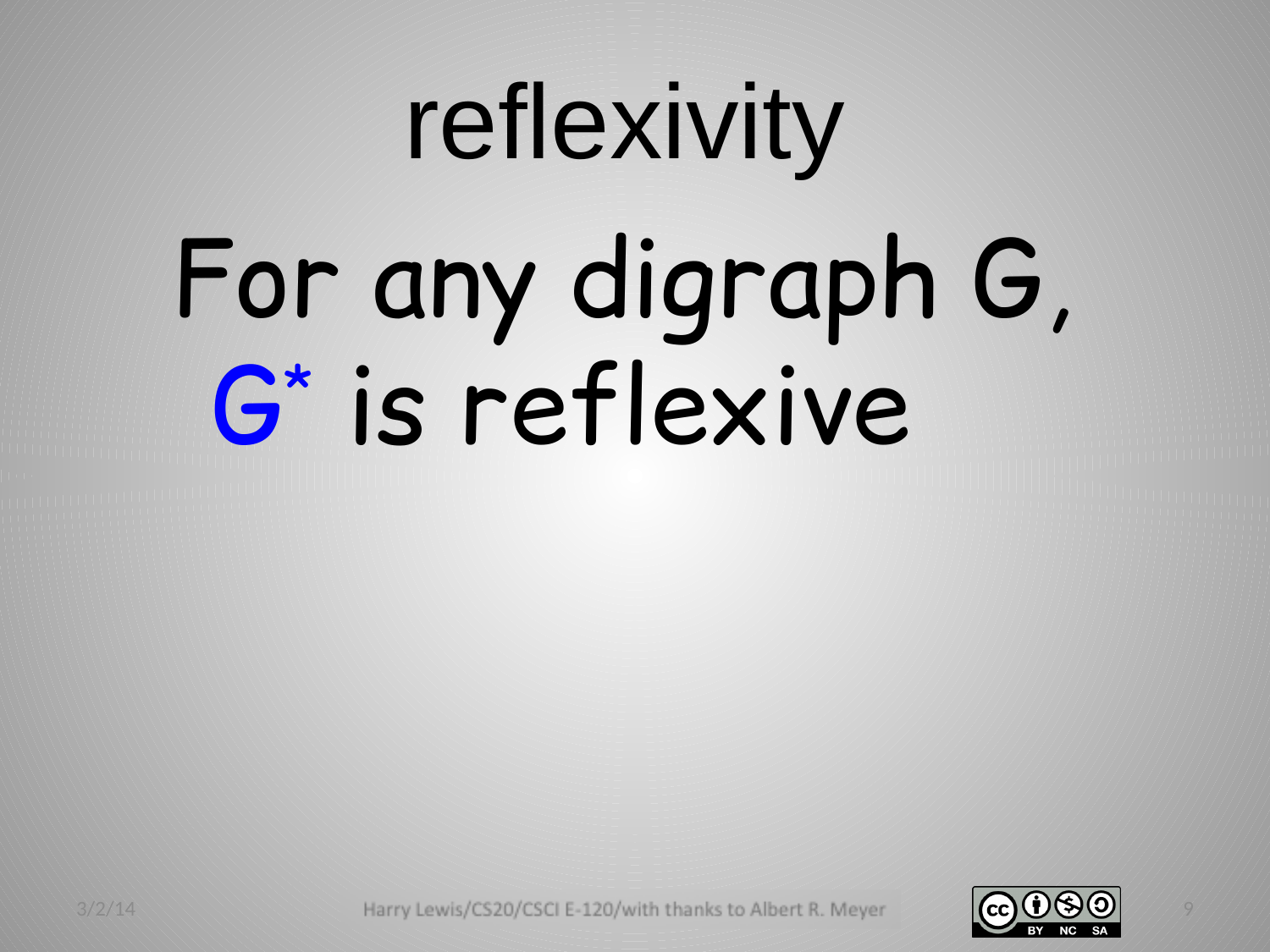

# reflexivity
For any digraph G, G* is reflexive
3/2/14
9